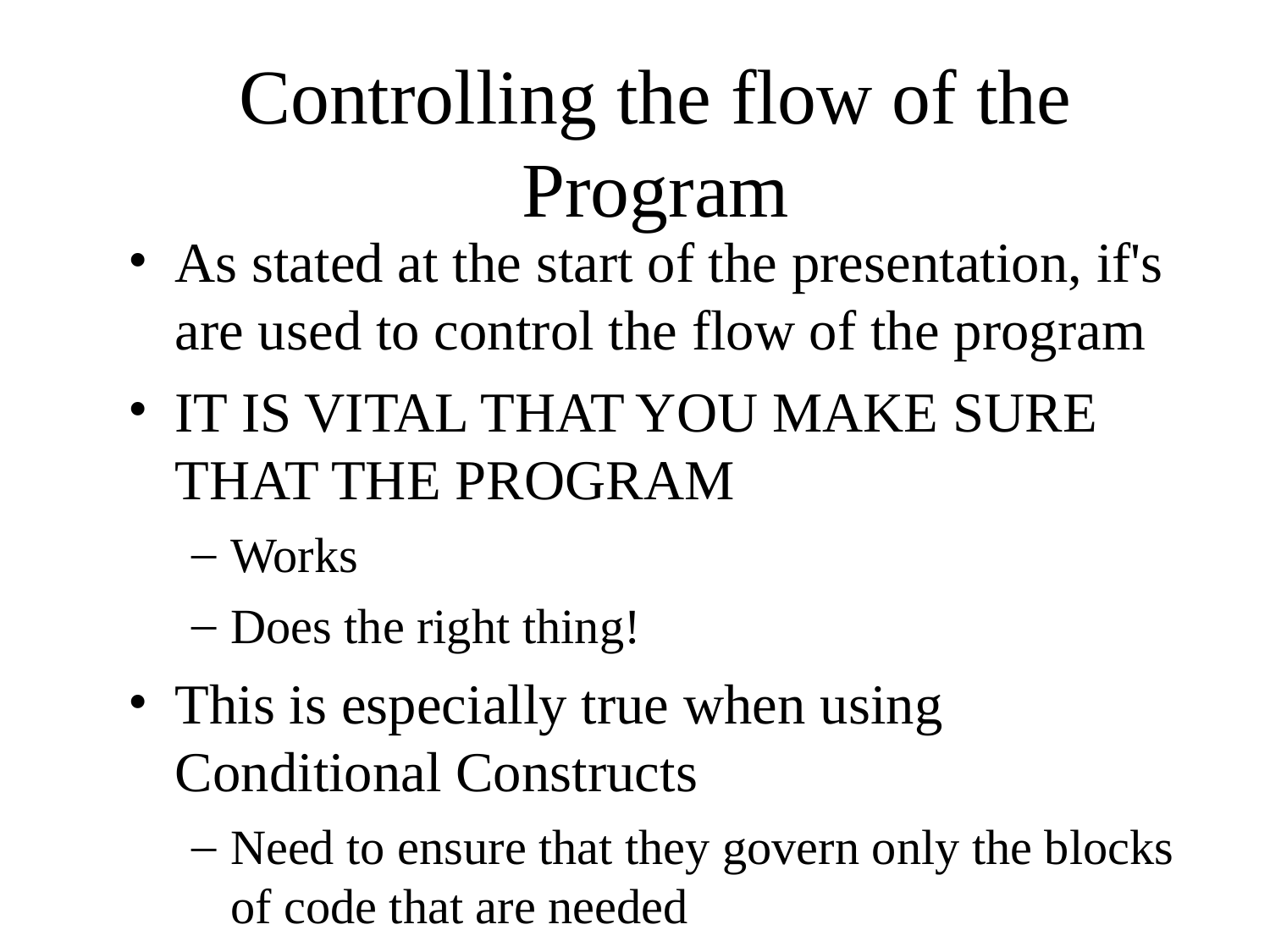

Controlling the flow of the Program
As stated at the start of the presentation, if's are used to control the flow of the program
IT IS VITAL THAT YOU MAKE SURE THAT THE PROGRAM
Works
Does the right thing!
This is especially true when using Conditional Constructs
Need to ensure that they govern only the blocks of code that are needed